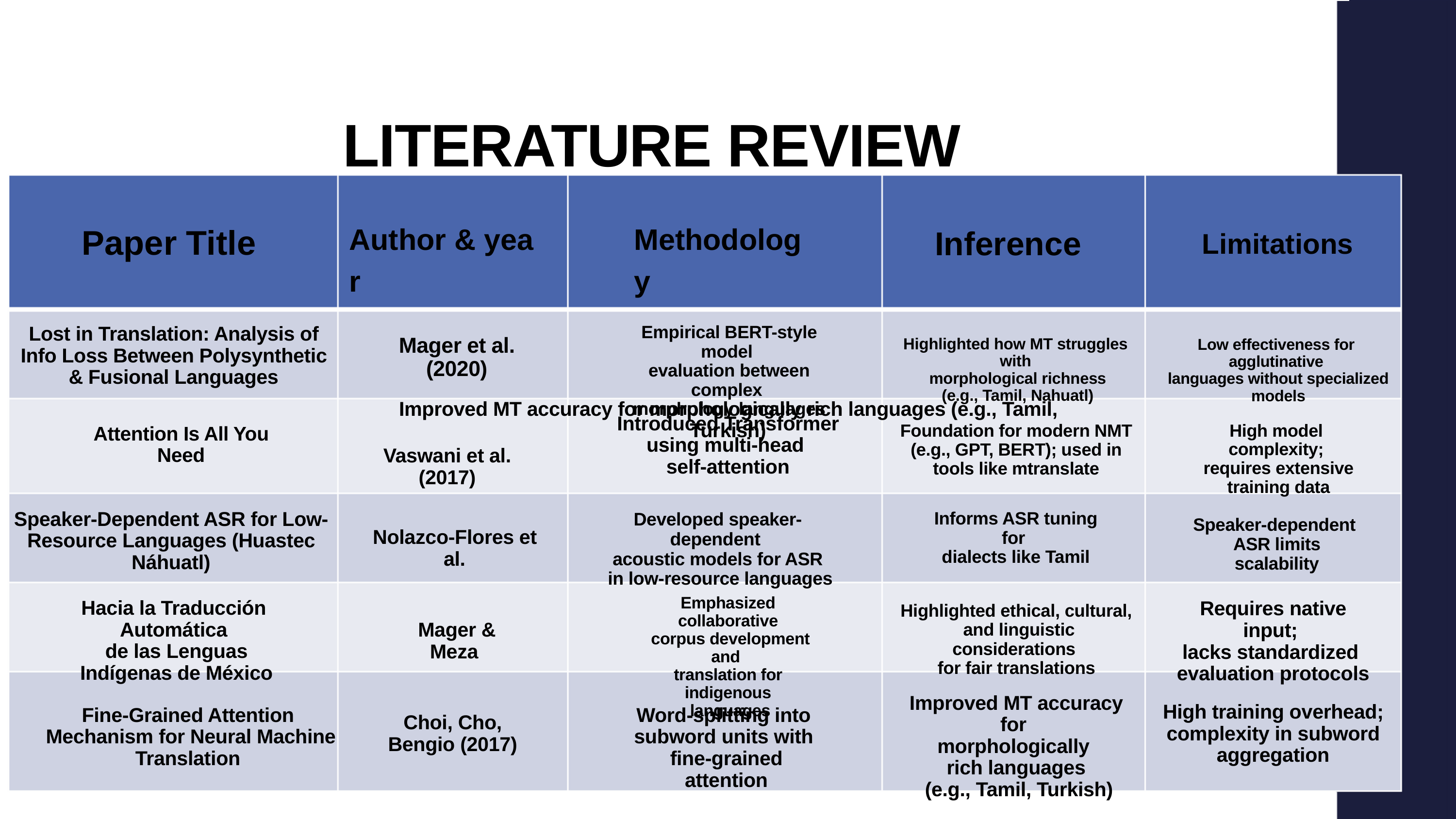

LITERATURE REVIEW
 ( MIN 10 REVIEW PAPERS)

Paper Title
Author & year
Methodology
Inference
Limitations
Empirical BERT-style model
evaluation between complex
morphology languages
Lost in Translation: Analysis of Info Loss Between Polysynthetic & Fusional Languages
Mager et al. (2020)
Highlighted how MT struggles with
 morphological richness
 (e.g., Tamil, Nahuatl)
Low effectiveness for agglutinative
 languages without specialized
 models
Improved MT accuracy for morphologically rich languages (e.g., Tamil, Turkish)
Introduced Transformer
using multi-head
self-attention
Foundation for modern NMT (e.g., GPT, BERT); used in tools like mtranslate
High model complexity;
 requires extensive
 training data
Attention Is All You Need

Vaswani et al. (2017)

Speaker-Dependent ASR for Low-Resource Languages (Huastec Náhuatl)

Informs ASR tuning for
dialects like Tamil
Developed speaker-dependent
acoustic models for ASR
 in low-resource languages
Speaker-dependent
ASR limits scalability
Nolazco-Flores et al.
Emphasized collaborative
 corpus development and
translation for indigenous
 languages
Hacia la Traducción Automática
 de las Lenguas
 Indígenas de México
Requires native input;
lacks standardized
evaluation protocols
Highlighted ethical, cultural,
 and linguistic considerations
for fair translations
Mager & Meza
Improved MT accuracy for
morphologically
rich languages
 (e.g., Tamil, Turkish)
High training overhead; complexity in subword aggregation
Fine-Grained Attention
 Mechanism for Neural Machine Translation
Word-splitting into
subword units with
fine-grained attention
Choi, Cho, Bengio (2017)